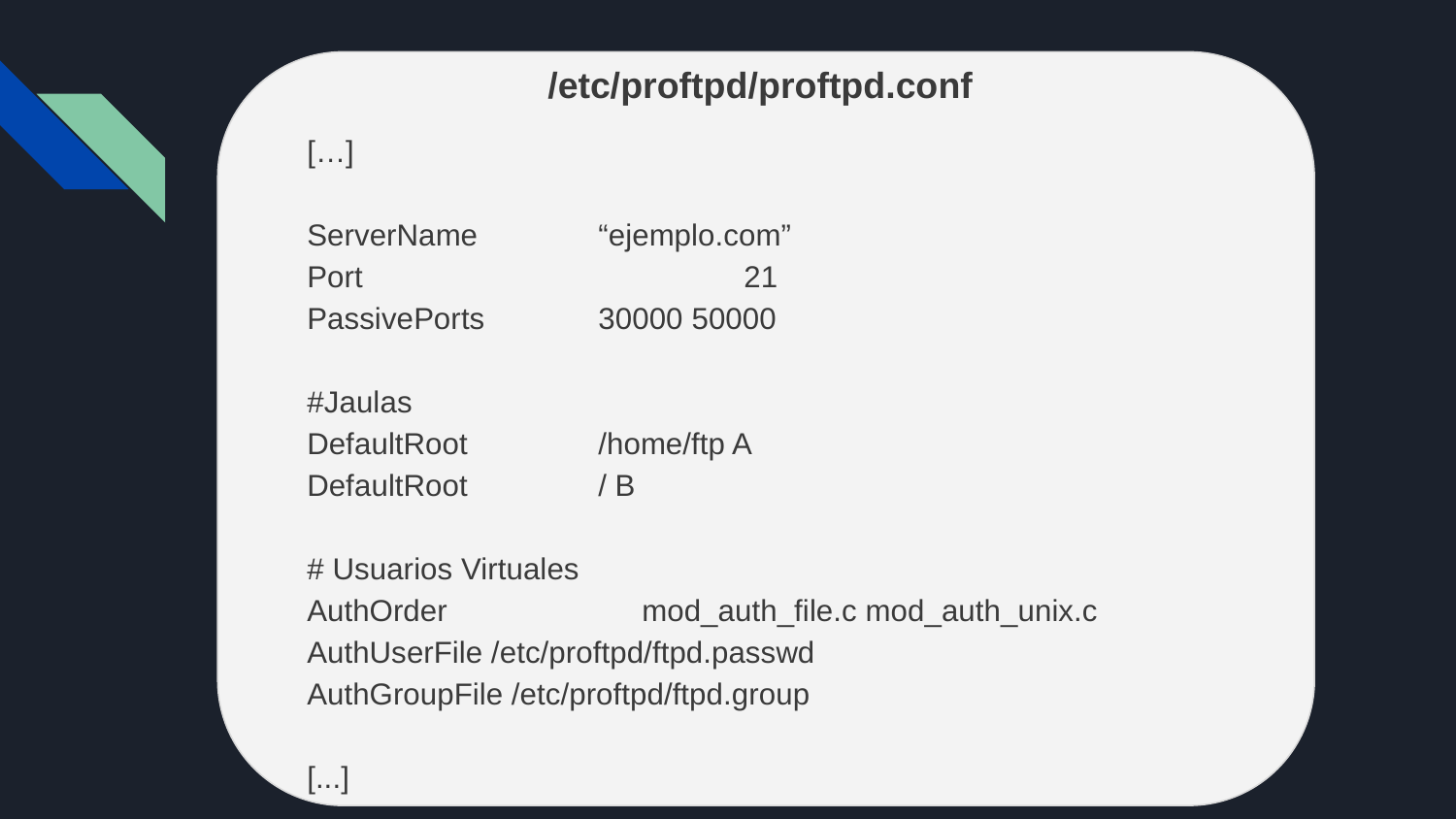

/etc/proftpd/proftpd.conf
[…]

ServerName 	“ejemplo.com”
Port			21
PassivePorts 	30000 50000

#Jaulas
DefaultRoot 	/home/ftp A
DefaultRoot 	/ B

# Usuarios Virtuales
AuthOrder                       mod_auth_file.c mod_auth_unix.c
AuthUserFile /etc/proftpd/ftpd.passwd
AuthGroupFile /etc/proftpd/ftpd.group

[...]